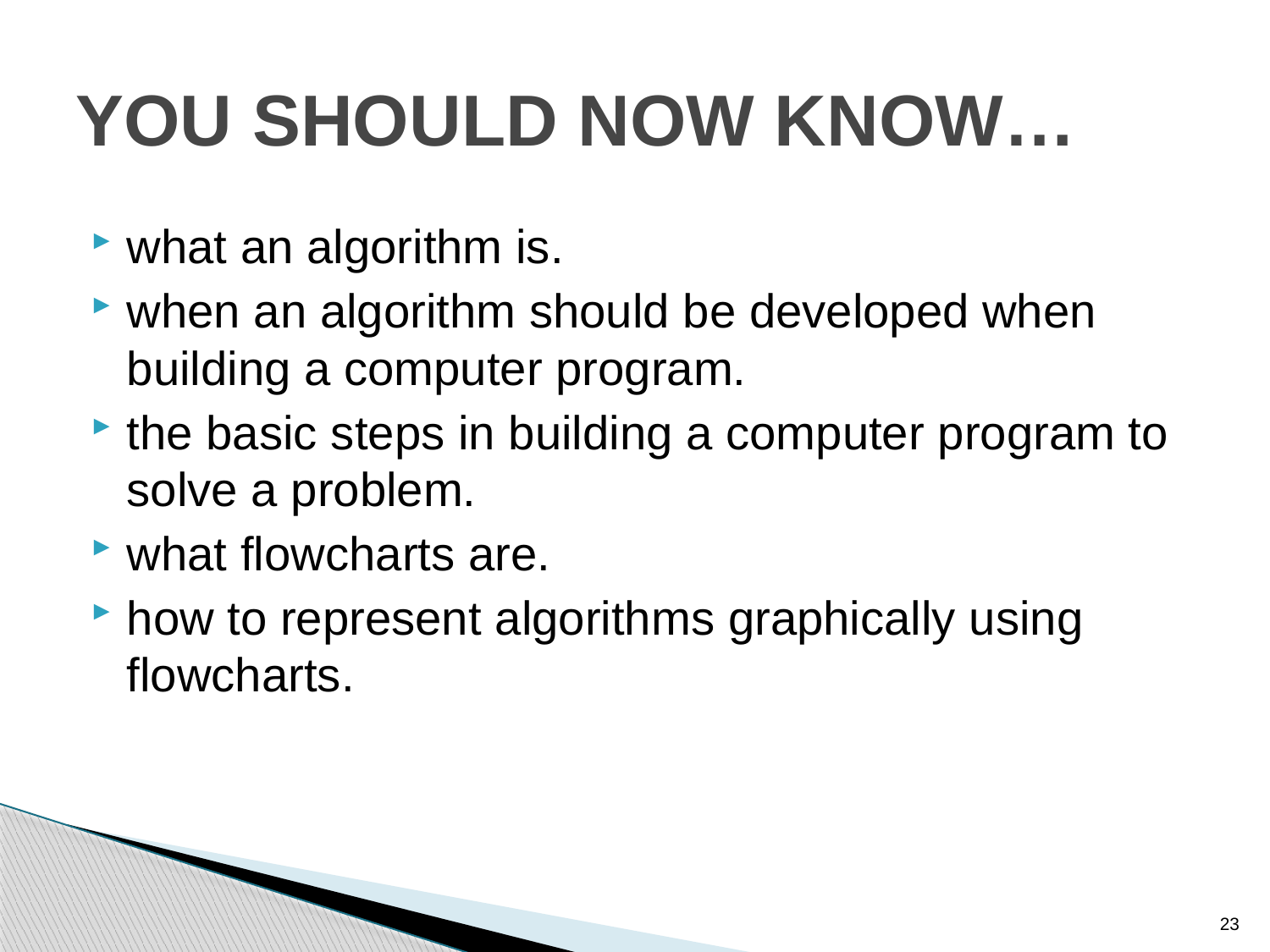

# YOU SHOULD NOW KNOW…
what an algorithm is.
when an algorithm should be developed when building a computer program.
the basic steps in building a computer program to solve a problem.
what flowcharts are.
how to represent algorithms graphically using flowcharts.
23